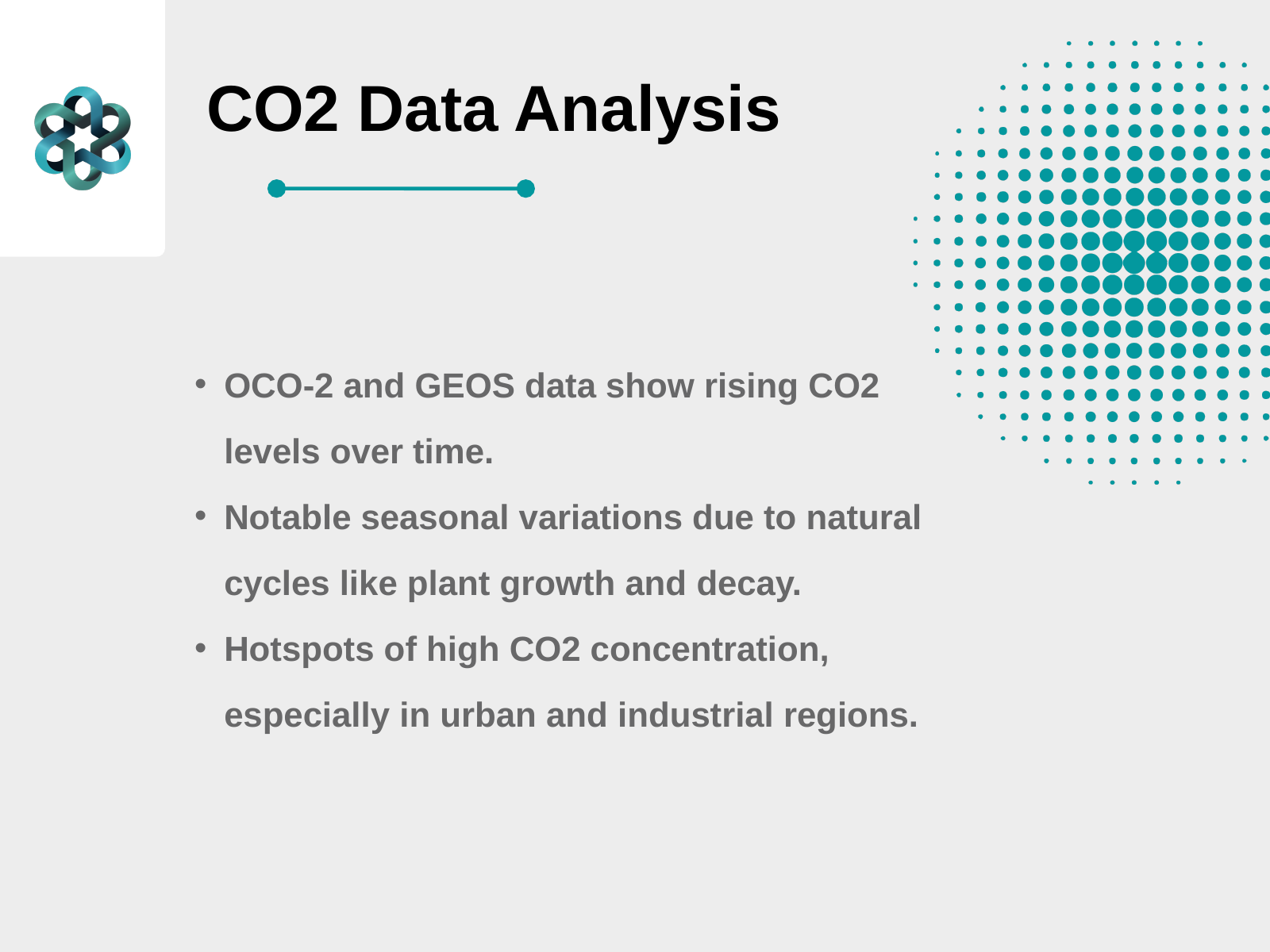

CO2 Data Analysis

OCO-2 and GEOS data show rising CO2 levels over time.
Notable seasonal variations due to natural cycles like plant growth and decay.
Hotspots of high CO2 concentration, especially in urban and industrial regions.